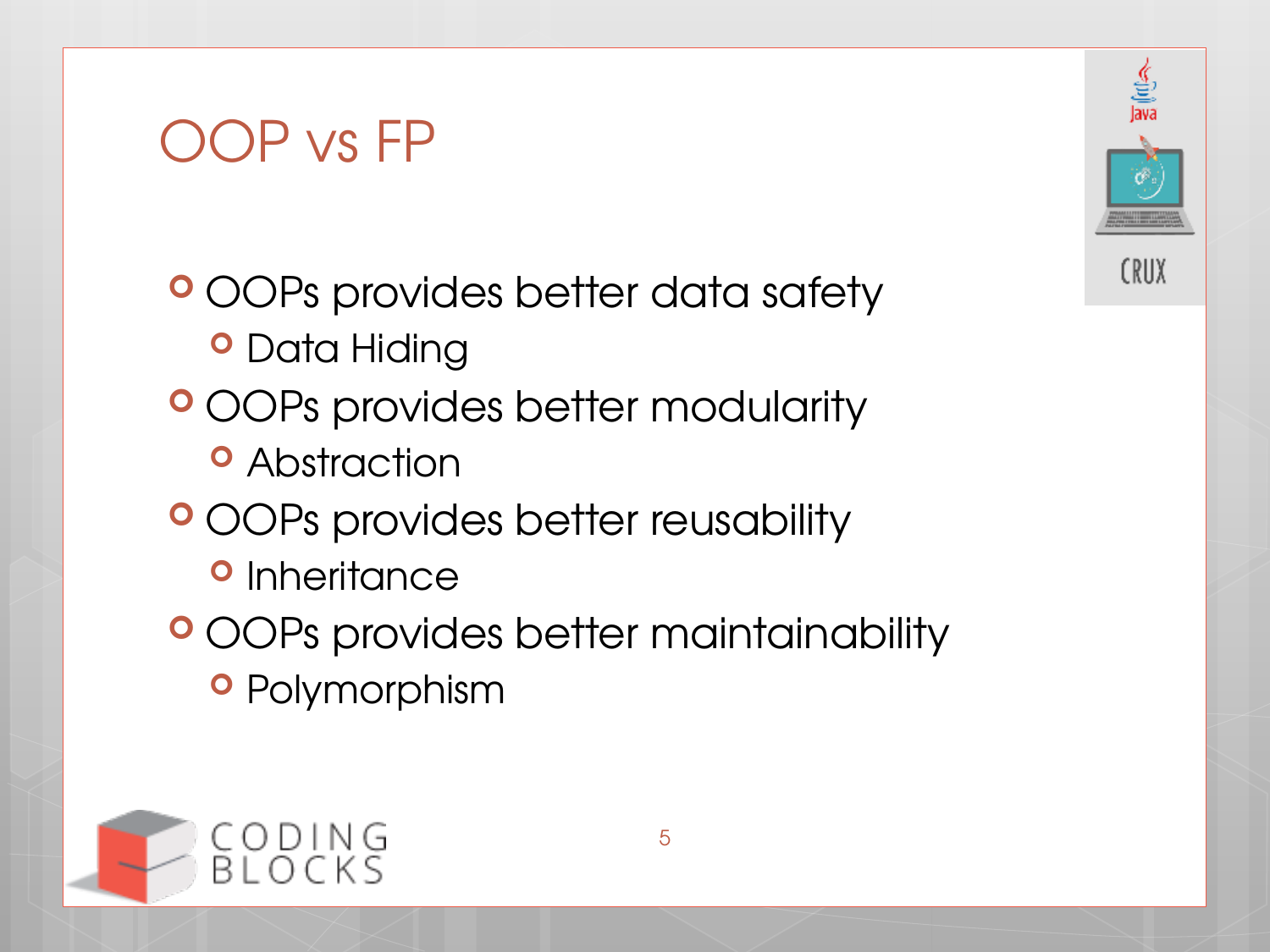

# OOP vs FP

OOPs provides better data safety
Data Hiding
OOPs provides better modularity
Abstraction
OOPs provides better reusability
Inheritance
OOPs provides better maintainability
Polymorphism
5